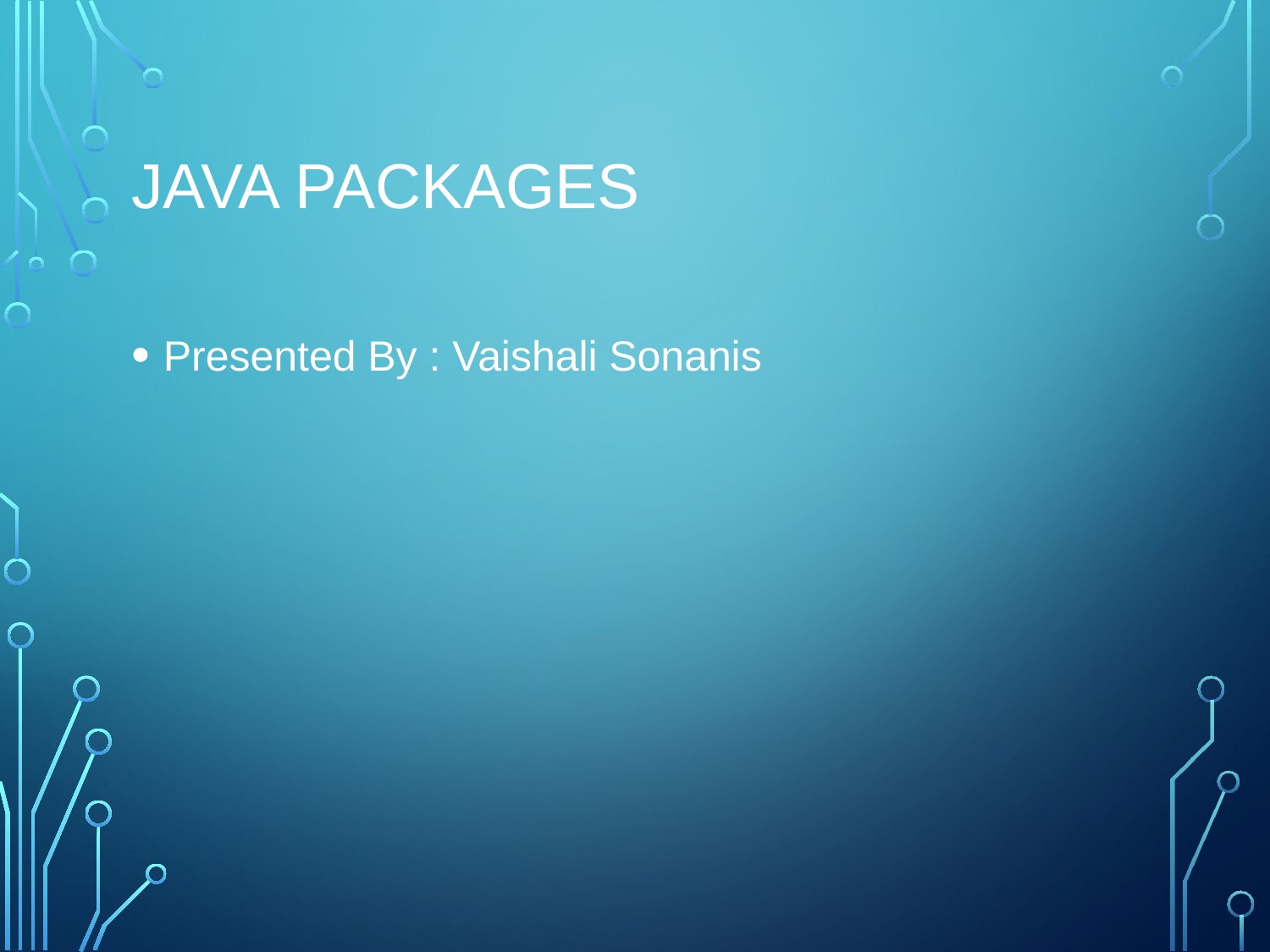

# Java Packages
Presented By : Vaishali Sonanis